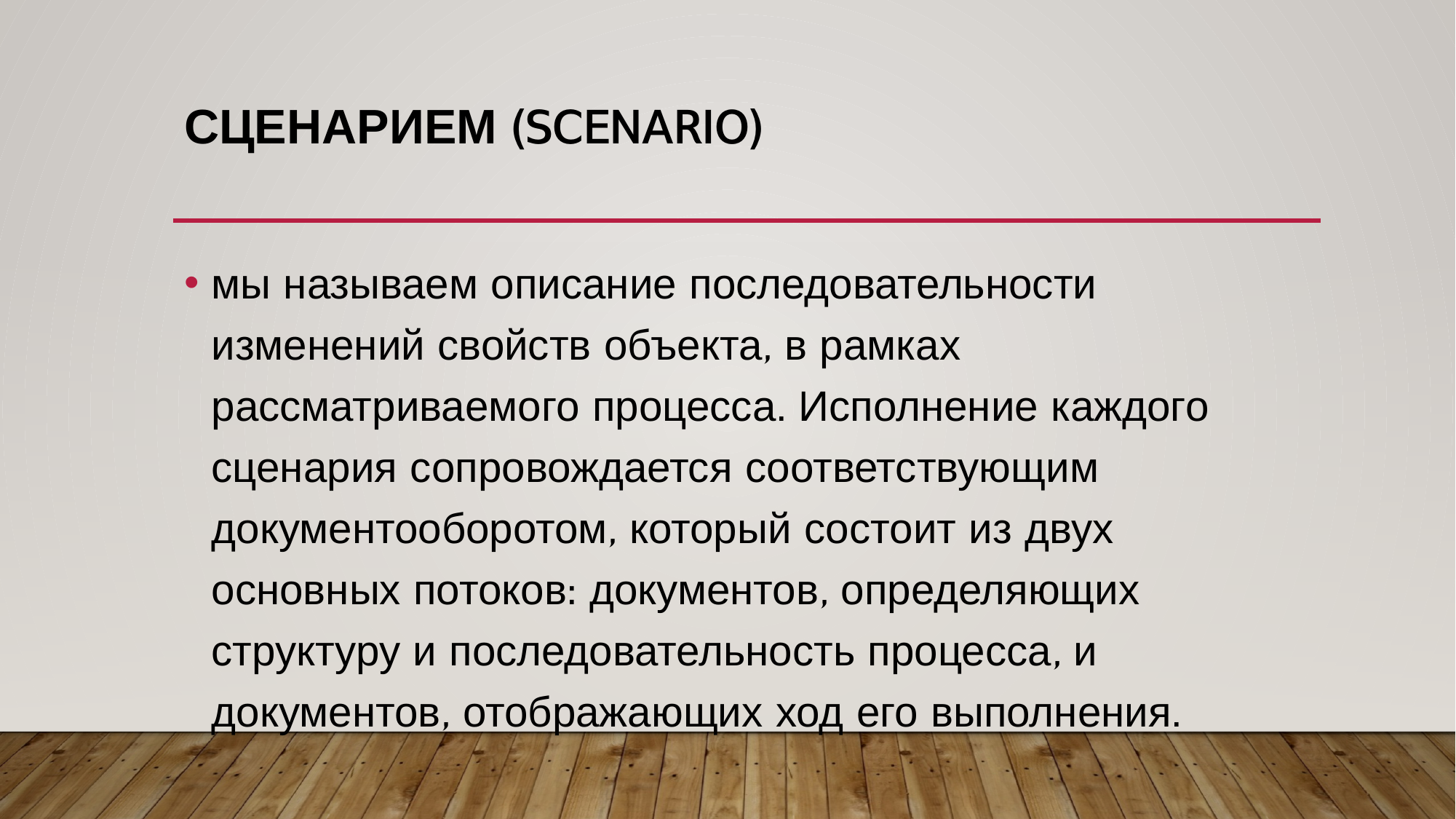

# Сценарием (Scenario)
мы называем описание последовательности изменений свойств объекта, в рамках рассматриваемого процесса. Исполнение каждого сценария сопровождается соответствующим документооборотом, который состоит из двух основных потоков: документов, определяющих структуру и последовательность процесса, и документов, отображающих ход его выполнения.